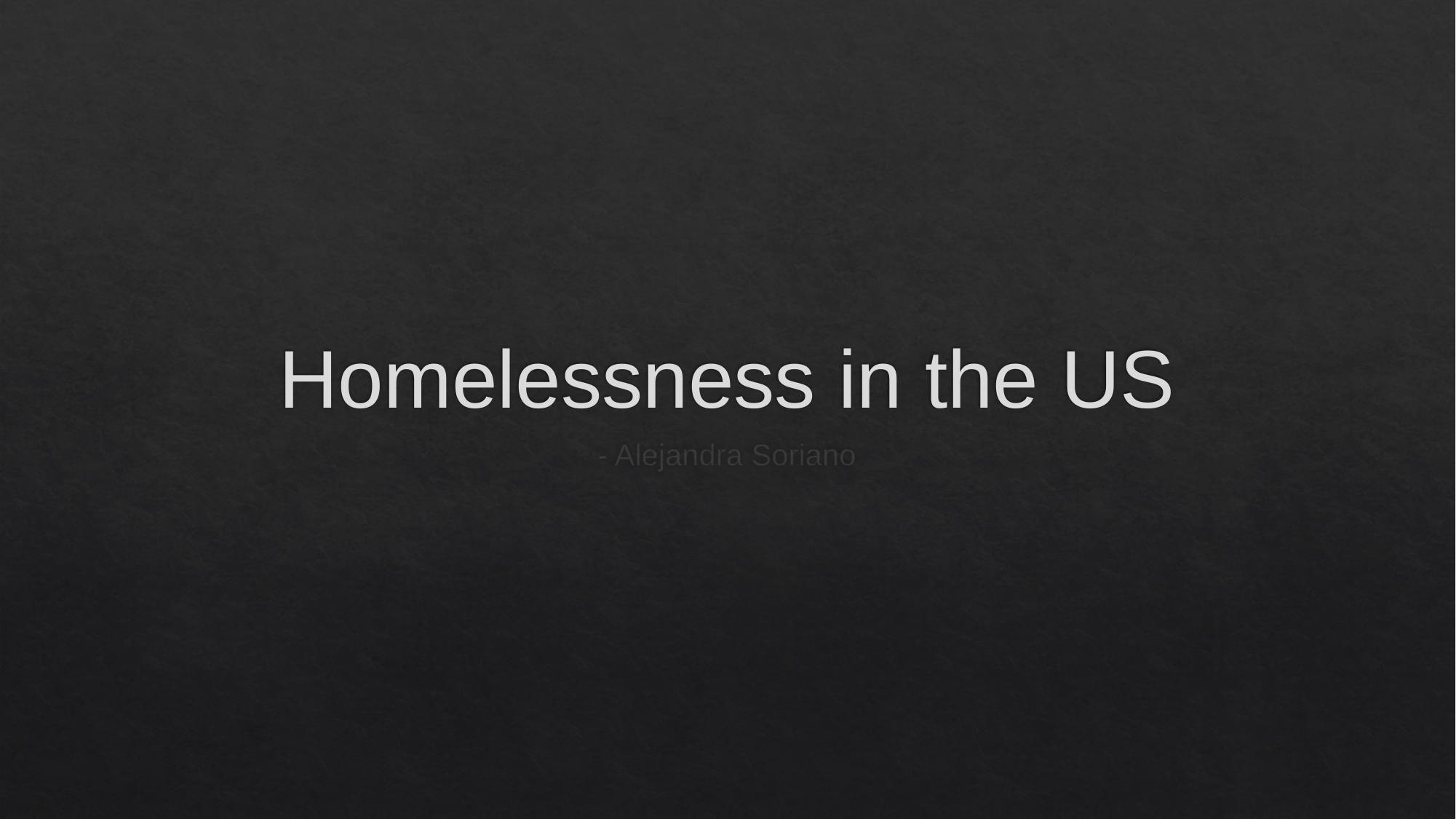

# Homelessness in the US
- Alejandra Soriano